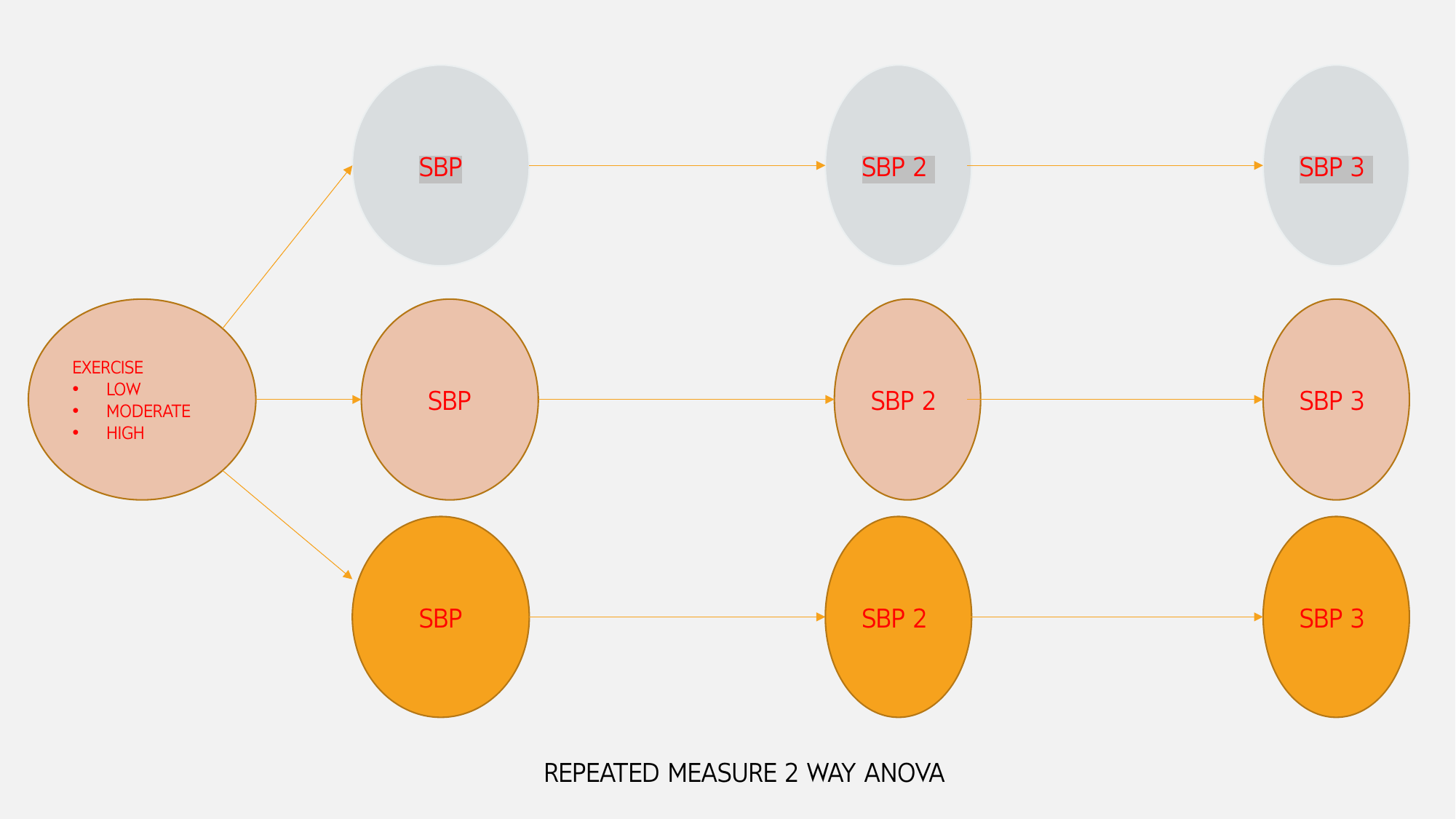

SBP
SBP 2
SBP 3
EXERCISE
LOW
MODERATE
HIGH
SBP
SBP 2
SBP 3
SBP
SBP 2
SBP 3
REPEATED MEASURE 2 WAY ANOVA